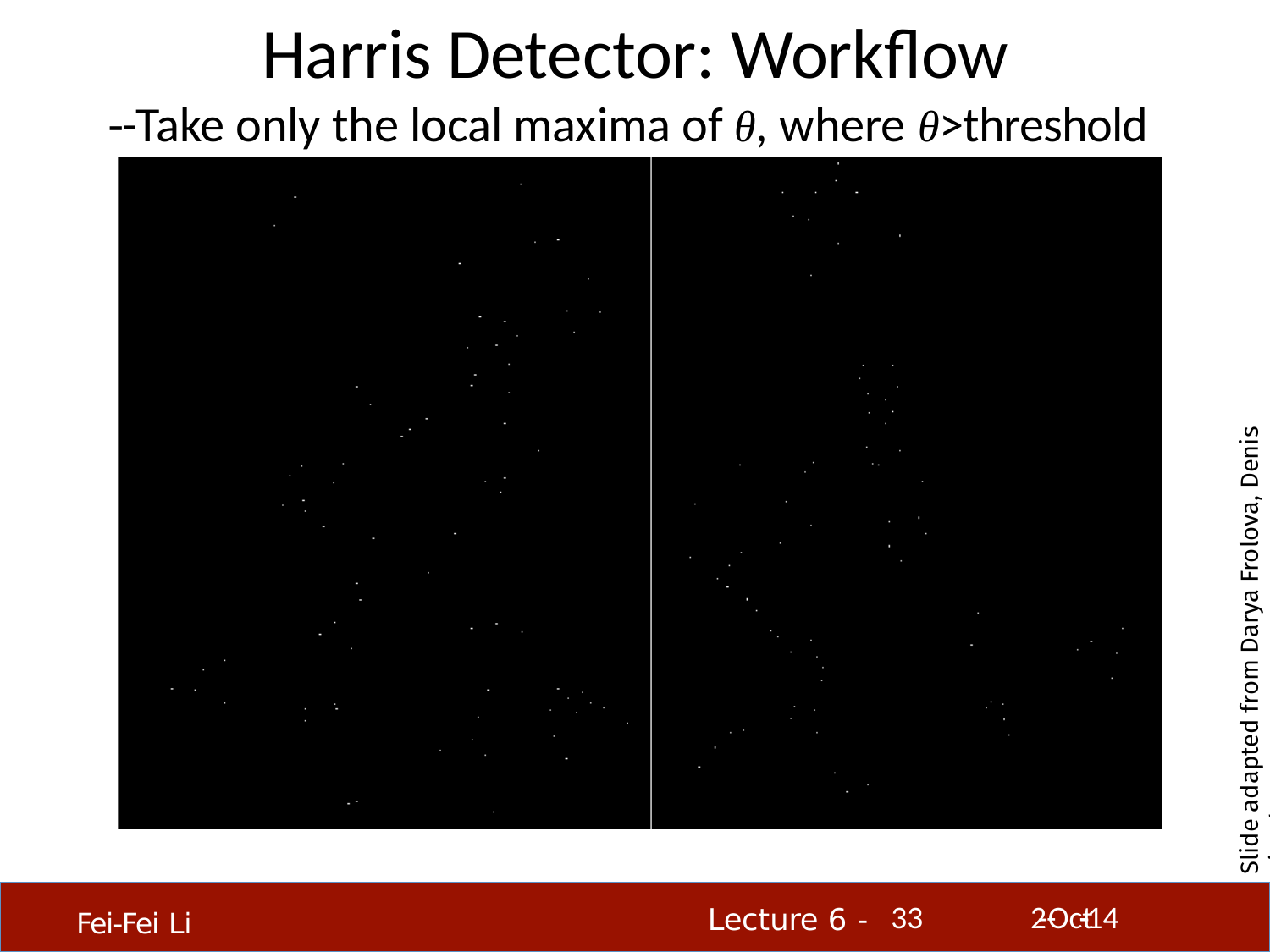

# Harris Detector: Workﬂow
-­‐ Take only the local maxima of θ, where θ>threshold

Slide adapted from Darya Frolova, Denis Simakov
33
2-­‐Oct-­‐14
Lecture 6 -
Fei-Fei Li